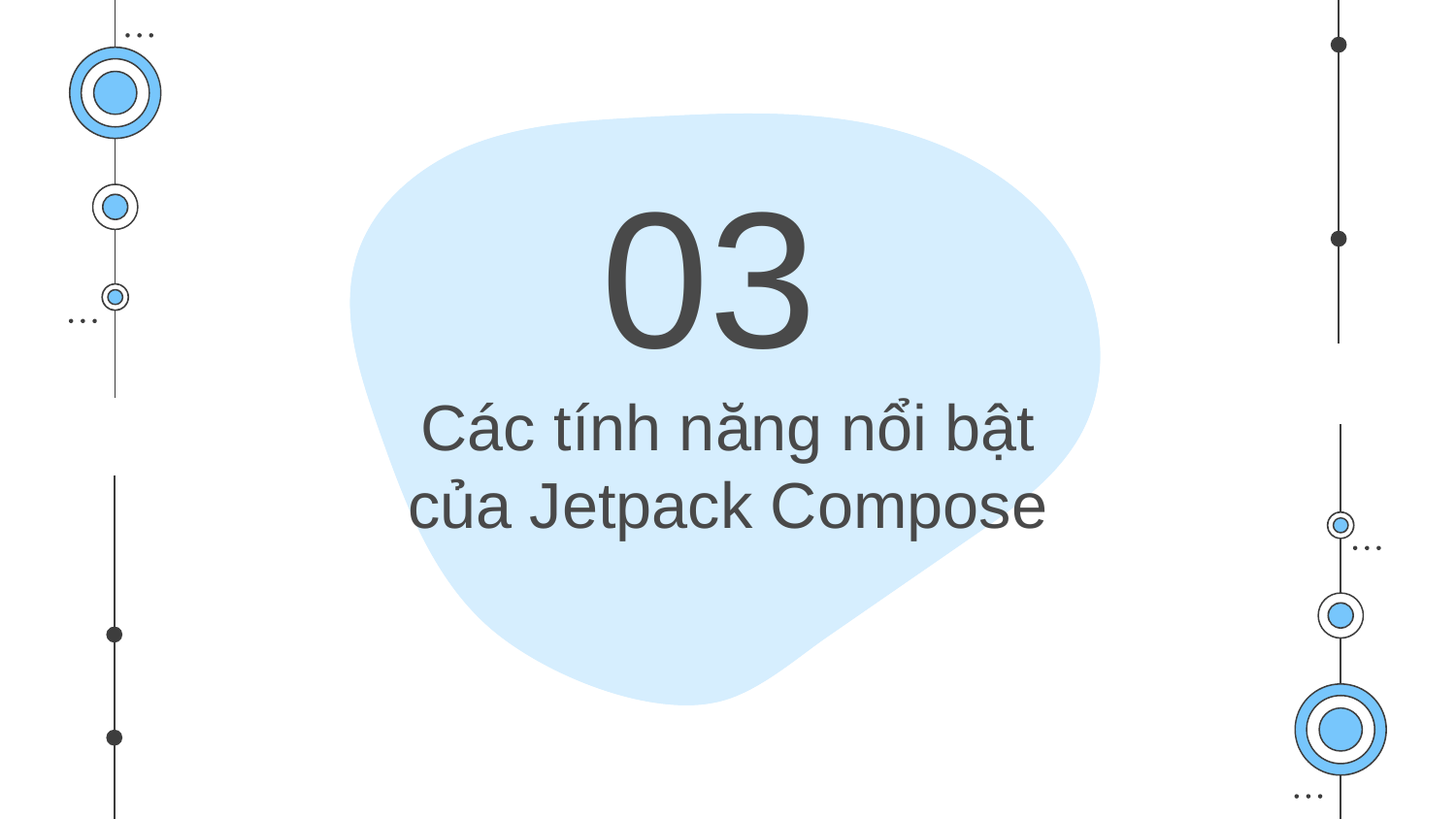

03
# Các tính năng nổi bật của Jetpack Compose